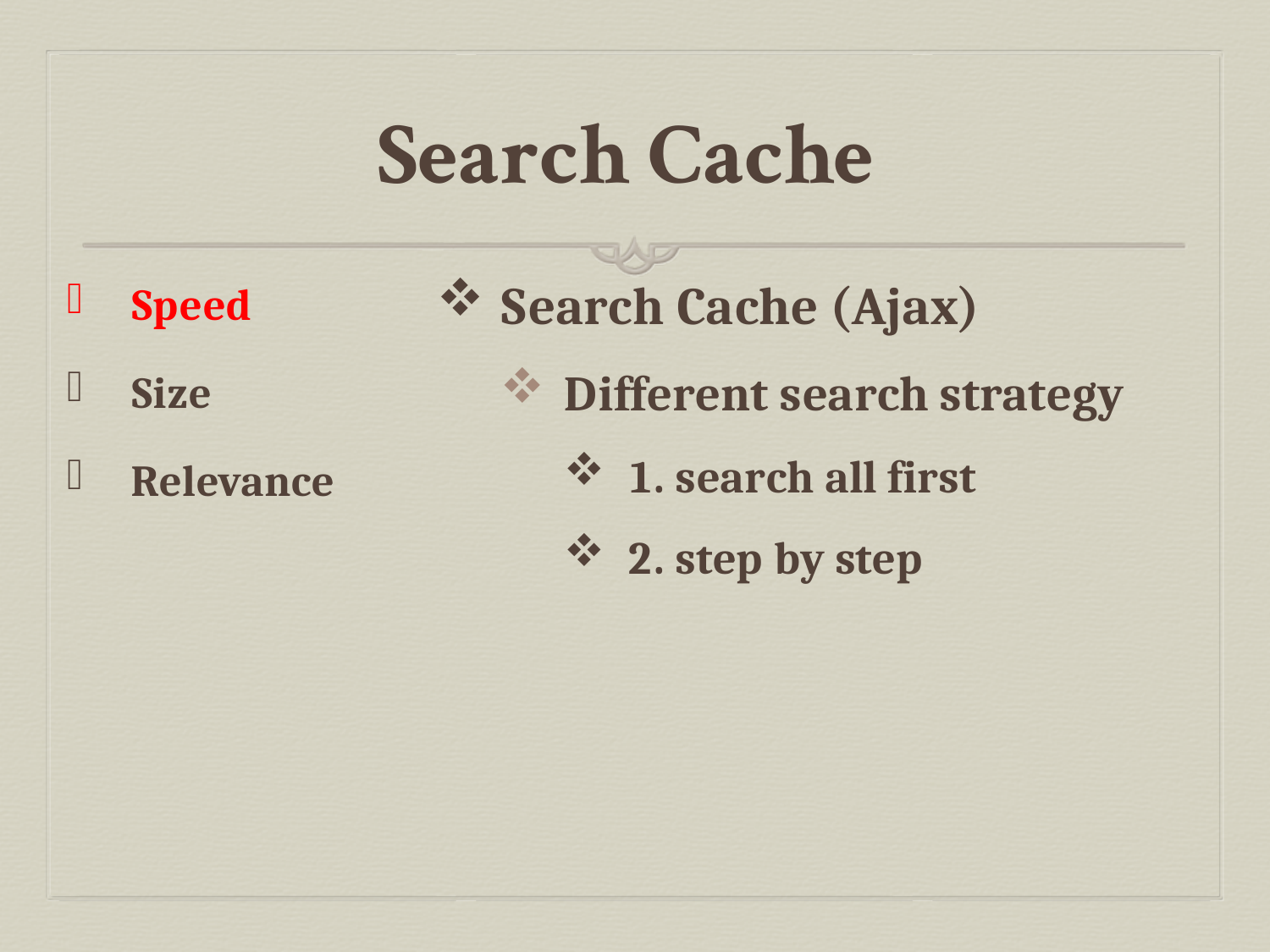

# Search Cache
Search Cache (Ajax)
Different search strategy
1. search all first
2. step by step
Speed
Size
Relevance